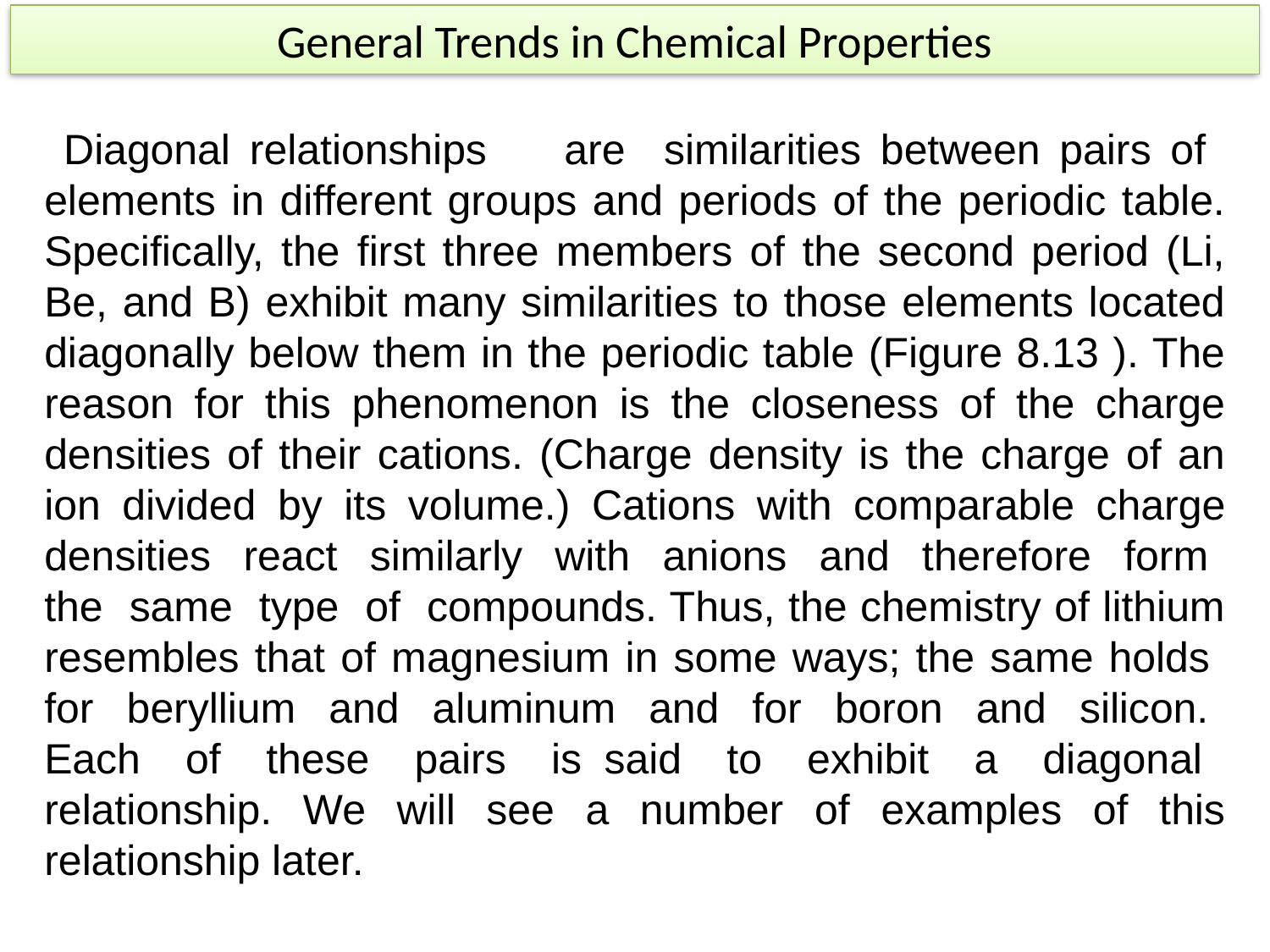

# General Trends in Chemical Properties
 Diagonal relationships    are  similarities between pairs of  elements in different groups and periods of the periodic table. Specifically, the first three members of the second period (Li, Be, and B) exhibit many similarities to those elements located diagonally below them in the periodic table (Figure 8.13 ). The reason for this phenomenon is the closeness of the charge densities of their cations. (Charge density is the charge of an ion divided by its volume.) Cations with comparable charge densities  react  similarly  with  anions  and  therefore  form  the  same  type  of  compounds. Thus, the chemistry of lithium resembles that of magnesium in some ways; the same holds  for  beryllium  and  aluminum  and  for  boron  and  silicon.  Each  of  these  pairs  is said  to  exhibit  a  diagonal  relationship.  We  will  see  a  number  of  examples  of  this relationship later.